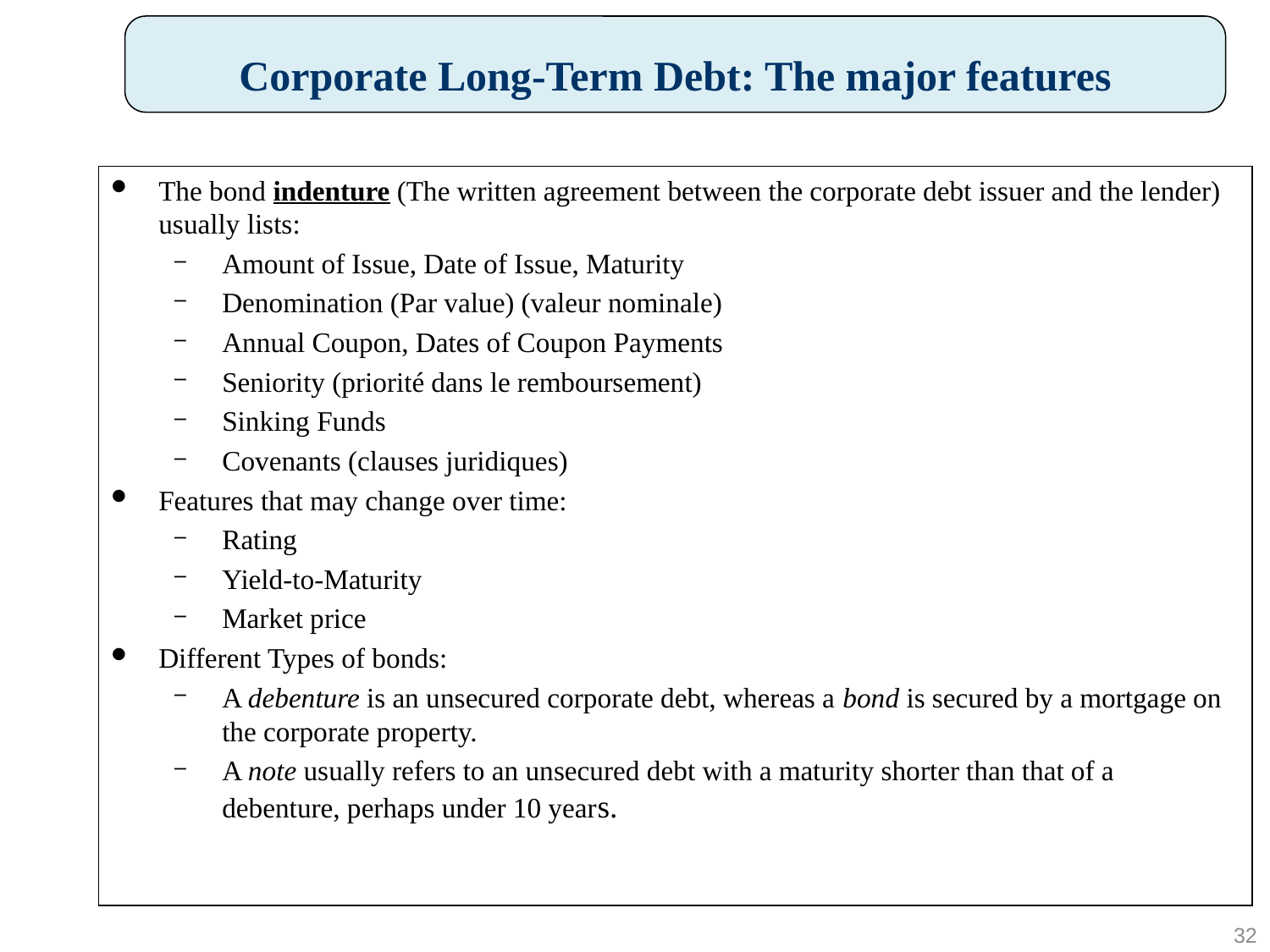

Corporate Long-Term Debt: The major features
The bond indenture (The written agreement between the corporate debt issuer and the lender) usually lists:
Amount of Issue, Date of Issue, Maturity
Denomination (Par value) (valeur nominale)
Annual Coupon, Dates of Coupon Payments
Seniority (priorité dans le remboursement)
Sinking Funds
Covenants (clauses juridiques)
Features that may change over time:
Rating
Yield-to-Maturity
Market price
Different Types of bonds:
A debenture is an unsecured corporate debt, whereas a bond is secured by a mortgage on the corporate property.
A note usually refers to an unsecured debt with a maturity shorter than that of a debenture, perhaps under 10 years.

32